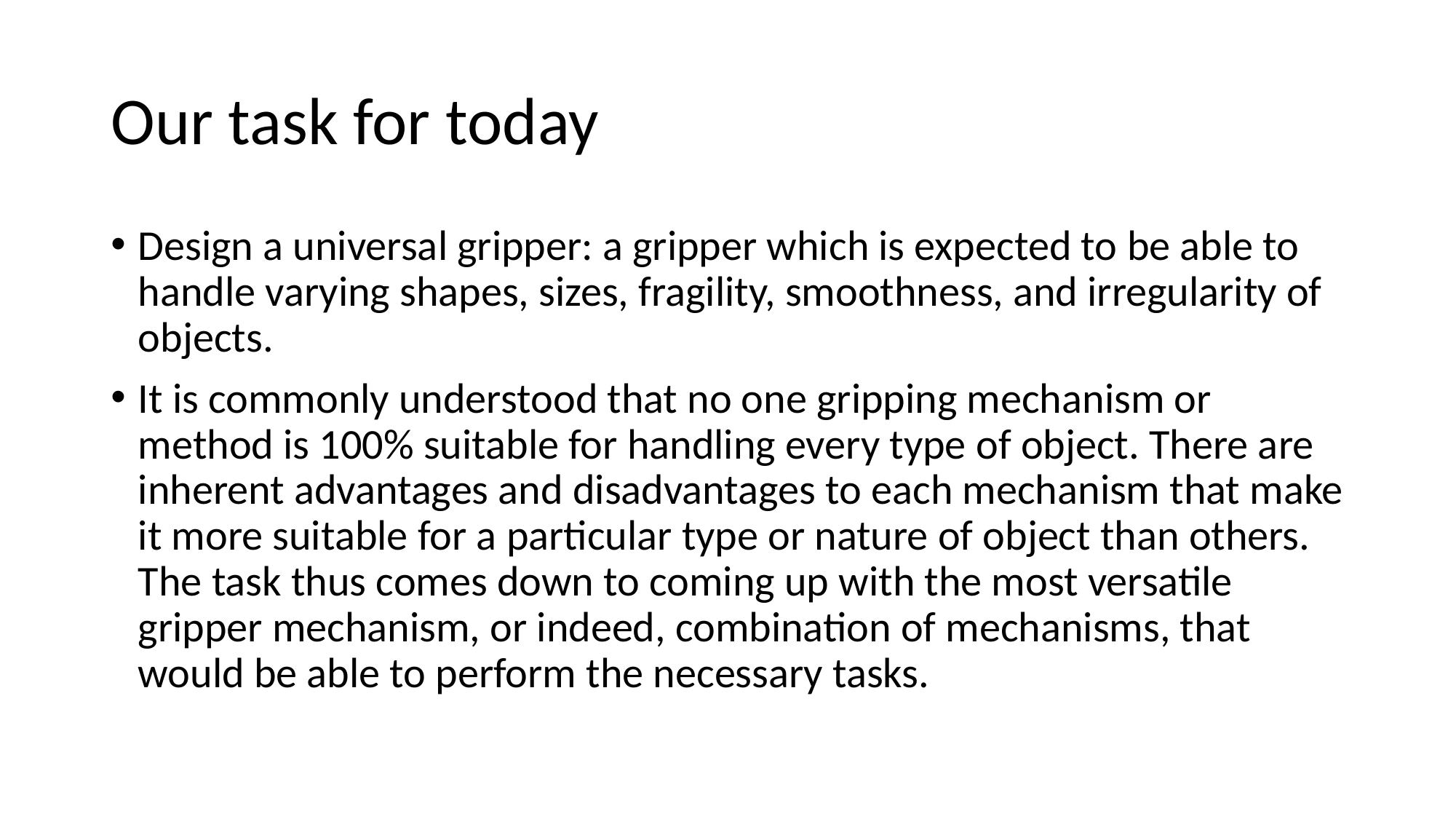

# Our task for today
Design a universal gripper: a gripper which is expected to be able to handle varying shapes, sizes, fragility, smoothness, and irregularity of objects.
It is commonly understood that no one gripping mechanism or method is 100% suitable for handling every type of object. There are inherent advantages and disadvantages to each mechanism that make it more suitable for a particular type or nature of object than others. The task thus comes down to coming up with the most versatile gripper mechanism, or indeed, combination of mechanisms, that would be able to perform the necessary tasks.